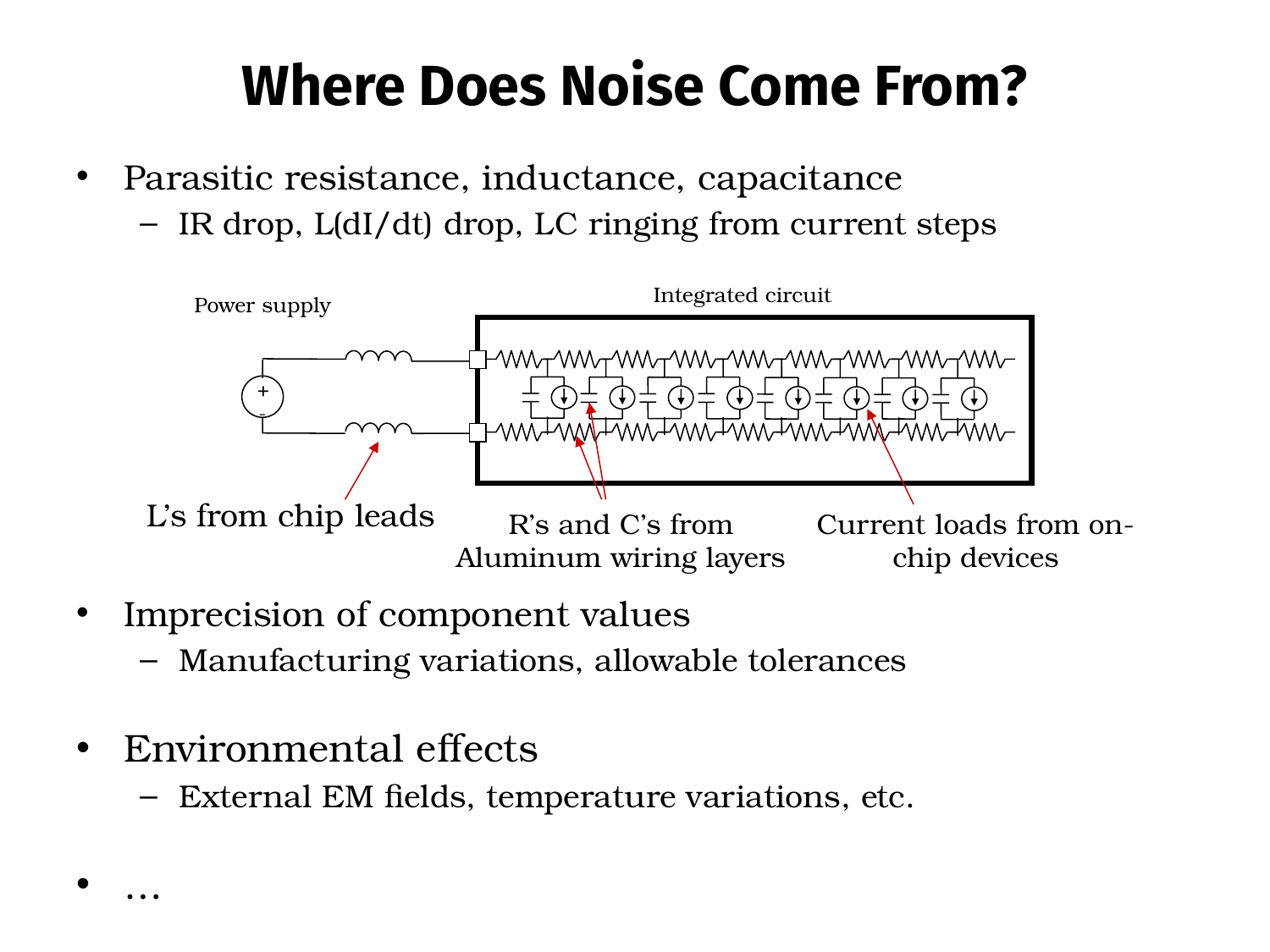

# Where Does Noise Come From?
Parasitic resistance, inductance, capacitance
IR drop, L(dI/dt) drop, LC ringing from current steps
Imprecision of component values
Manufacturing variations, allowable tolerances
Environmental effects
External EM fields, temperature variations, etc.
…
Integrated circuit
Power supply

+

-

L’s from chip leads
R’s and C’s from Aluminum wiring layers
Current loads from on-chip devices